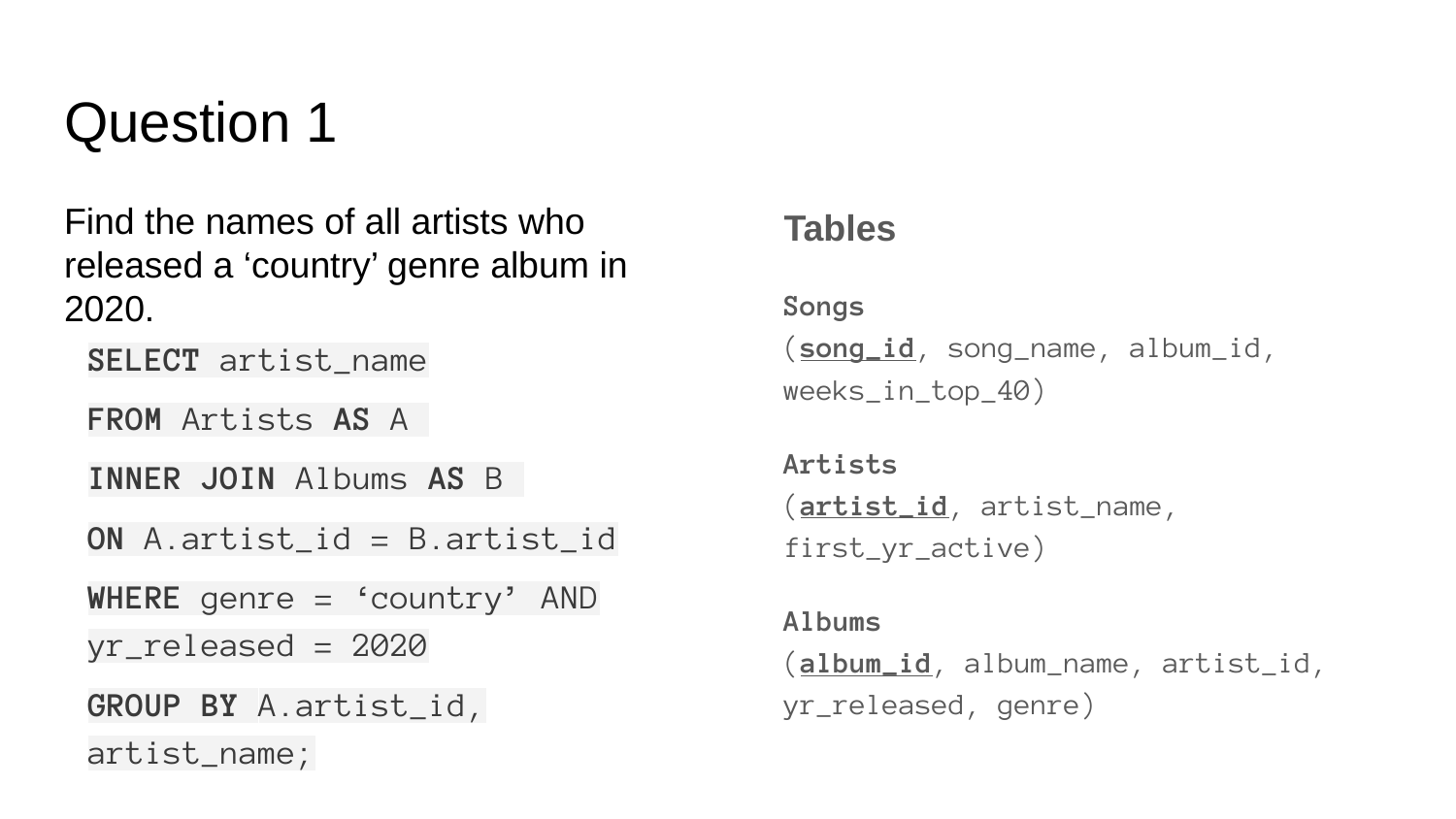

# Question 1
Find the names of all artists who released a ‘country’ genre album in 2020.
Tables
Songs
(song_id, song_name, album_id, weeks_in_top_40)
Artists
(artist_id, artist_name, first_yr_active)
Albums
(album_id, album_name, artist_id, yr_released, genre)
SELECT artist_name
FROM Artists AS A
INNER JOIN Albums AS B
ON A.artist_id = B.artist_id
WHERE genre = ‘country’ AND yr_released = 2020
GROUP BY A.artist_id, artist_name;